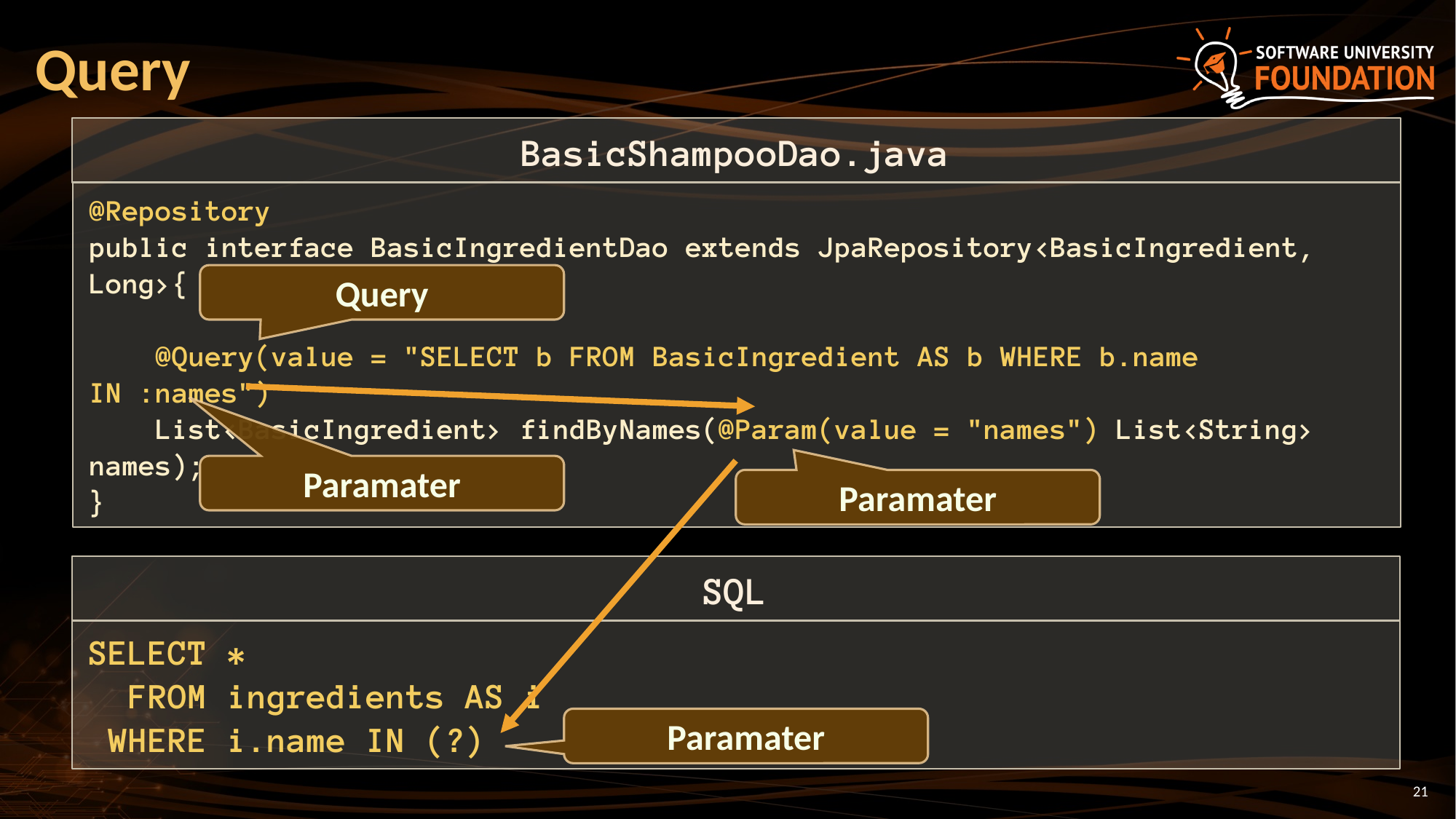

# Query
BasicShampooDao.java
@Repository
public interface BasicIngredientDao extends JpaRepository<BasicIngredient, Long>{

    @Query(value = "SELECT b FROM BasicIngredient AS b WHERE b.name IN :names")
    List<BasicIngredient> findByNames(@Param(value = "names") List<String> names);
}
Query
Paramater
Paramater
SQL
SELECT *
  FROM ingredients AS i
 WHERE i.name IN (?)
Paramater
21